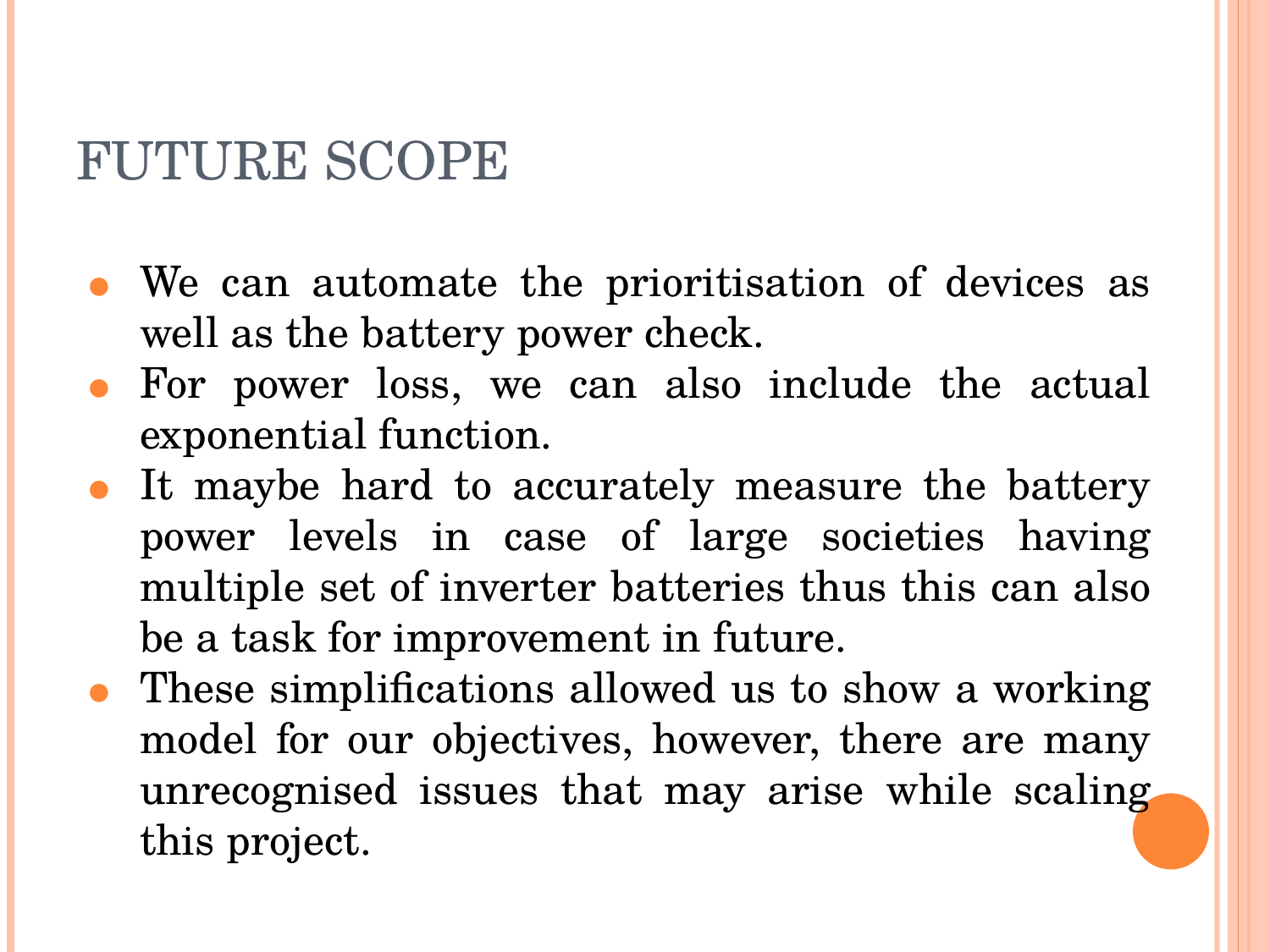

# Future Scope
We can automate the prioritisation of devices as well as the battery power check.
For power loss, we can also include the actual exponential function.
It maybe hard to accurately measure the battery power levels in case of large societies having multiple set of inverter batteries thus this can also be a task for improvement in future.
These simplifications allowed us to show a working model for our objectives, however, there are many unrecognised issues that may arise while scaling this project.